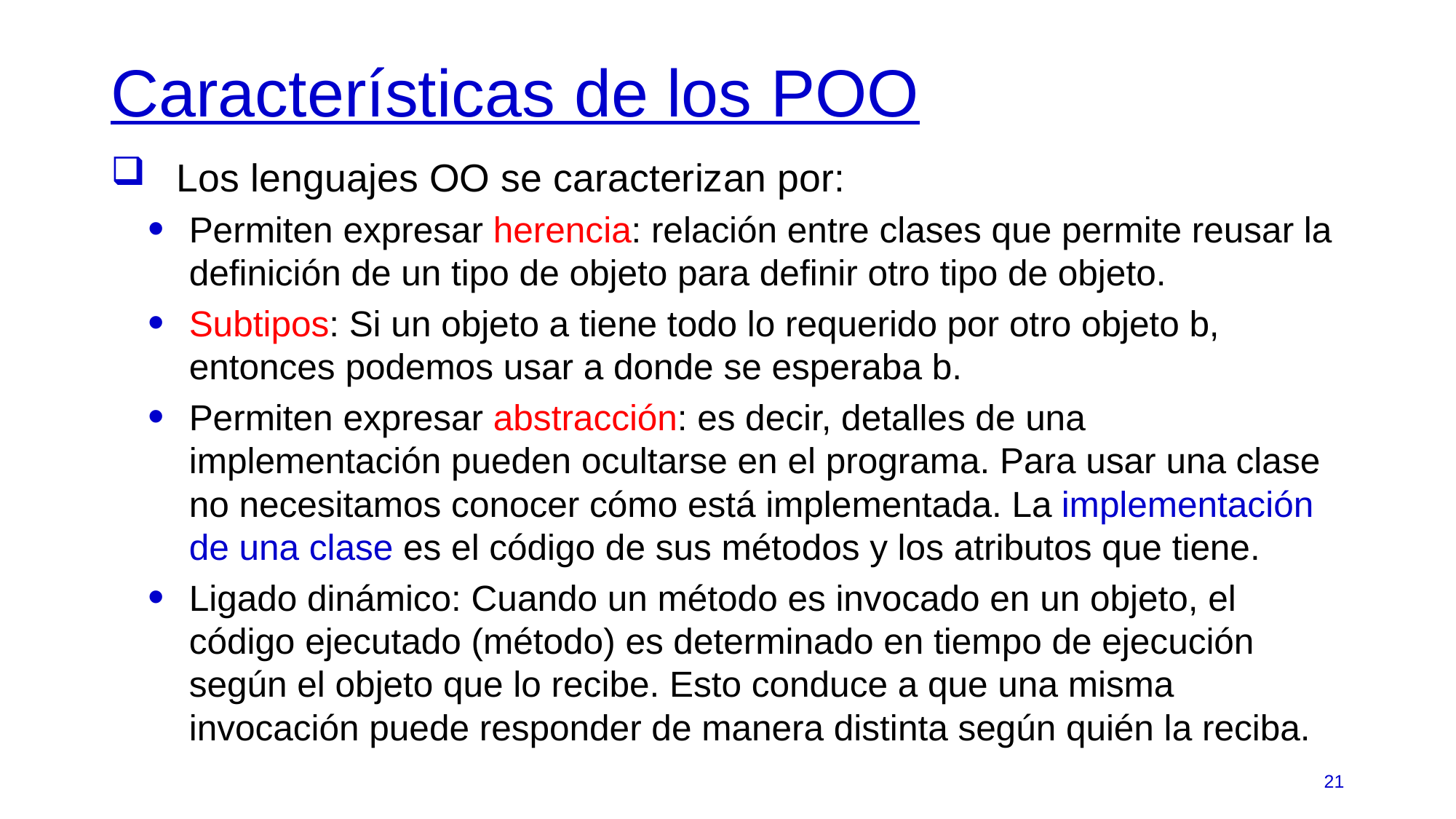

# Características de los POO
Los lenguajes OO se caracterizan por:
Permiten expresar herencia: relación entre clases que permite reusar la definición de un tipo de objeto para definir otro tipo de objeto.
Subtipos: Si un objeto a tiene todo lo requerido por otro objeto b, entonces podemos usar a donde se esperaba b.
Permiten expresar abstracción: es decir, detalles de una implementación pueden ocultarse en el programa. Para usar una clase no necesitamos conocer cómo está implementada. La implementación de una clase es el código de sus métodos y los atributos que tiene.
Ligado dinámico: Cuando un método es invocado en un objeto, el código ejecutado (método) es determinado en tiempo de ejecución según el objeto que lo recibe. Esto conduce a que una misma invocación puede responder de manera distinta según quién la reciba.
21